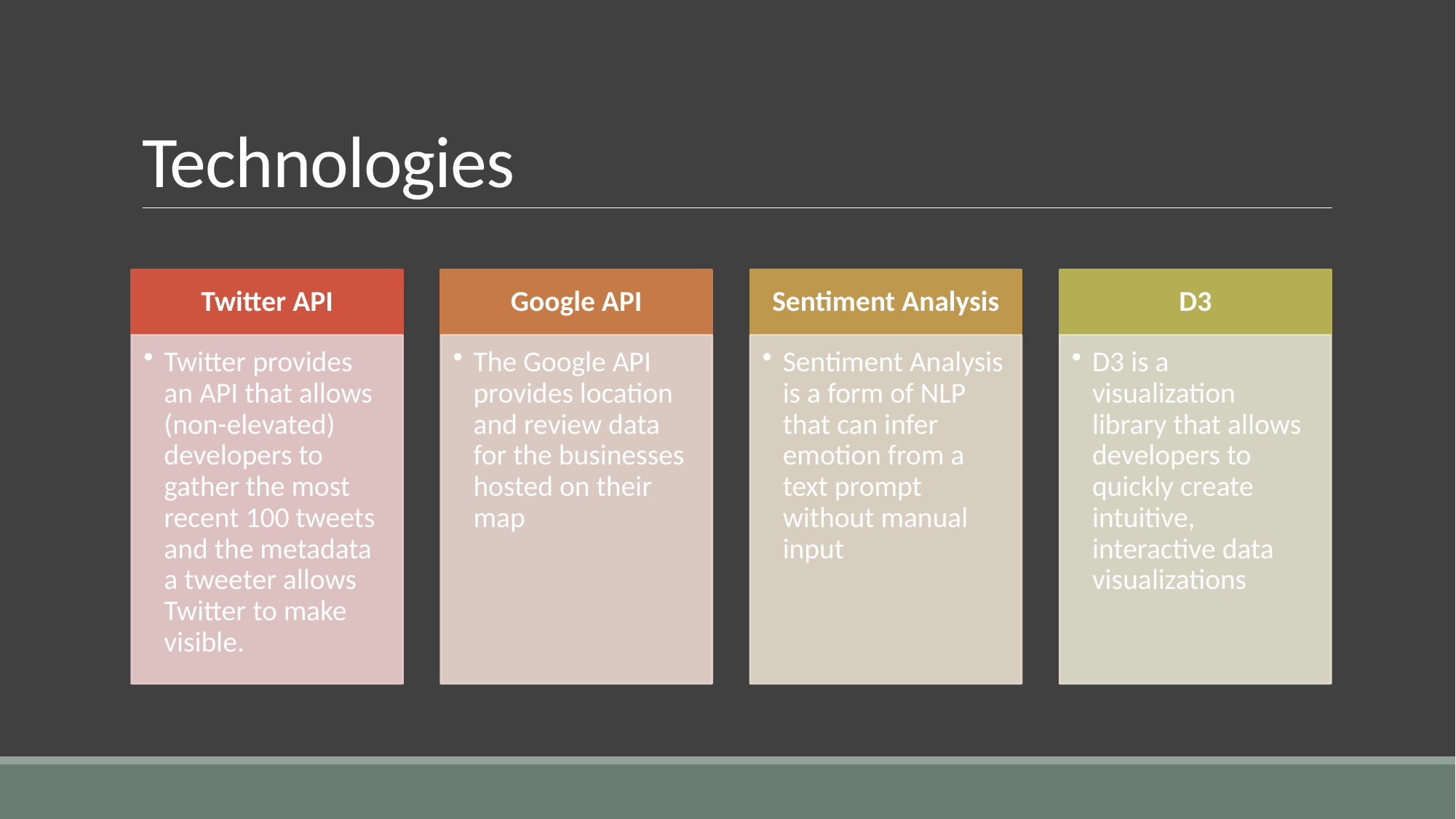

# Technologies
Twitter API
Twitter provides an API that allows (non-elevated) developers to gather the most recent 100 tweets and the metadata a tweeter allows Twitter to make visible.
Google API
The Google API provides location and review data for the businesses hosted on their map
Sentiment Analysis
Sentiment Analysis is a form of NLP that can infer emotion from a text prompt without manual input
D3
D3 is a visualization library that allows developers to quickly create intuitive, interactive data visualizations